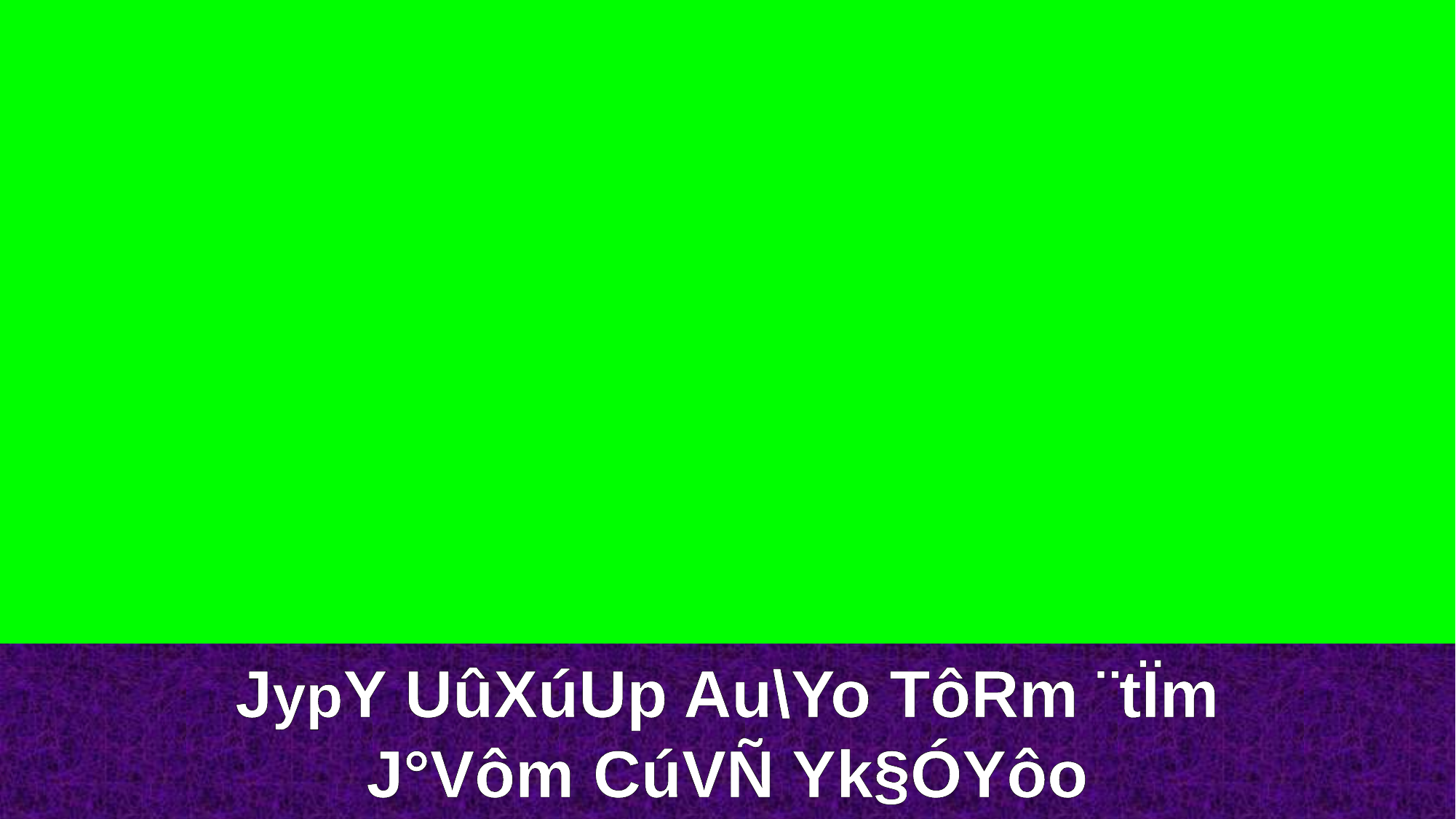

JypY UûXúUp Au\Yo TôRm ¨tÏm
J°Vôm CúVÑ Yk§ÓYôo